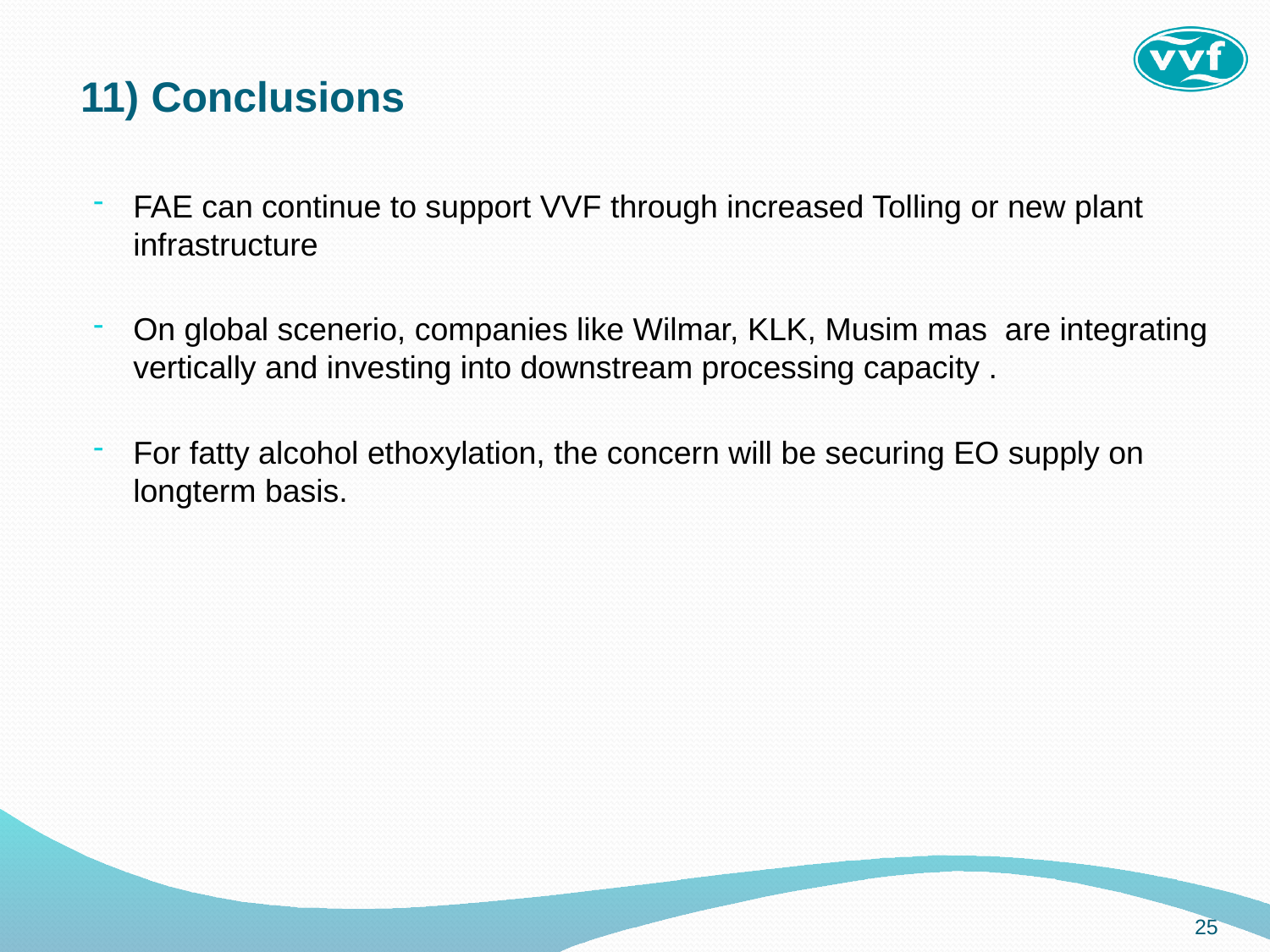

# 11) Conclusions

FAE can continue to support VVF through increased Tolling or new plant infrastructure

On global scenerio, companies like Wilmar, KLK, Musim mas  are integrating vertically and investing into downstream processing capacity .

For fatty alcohol ethoxylation, the concern will be securing EO supply on longterm basis.

25